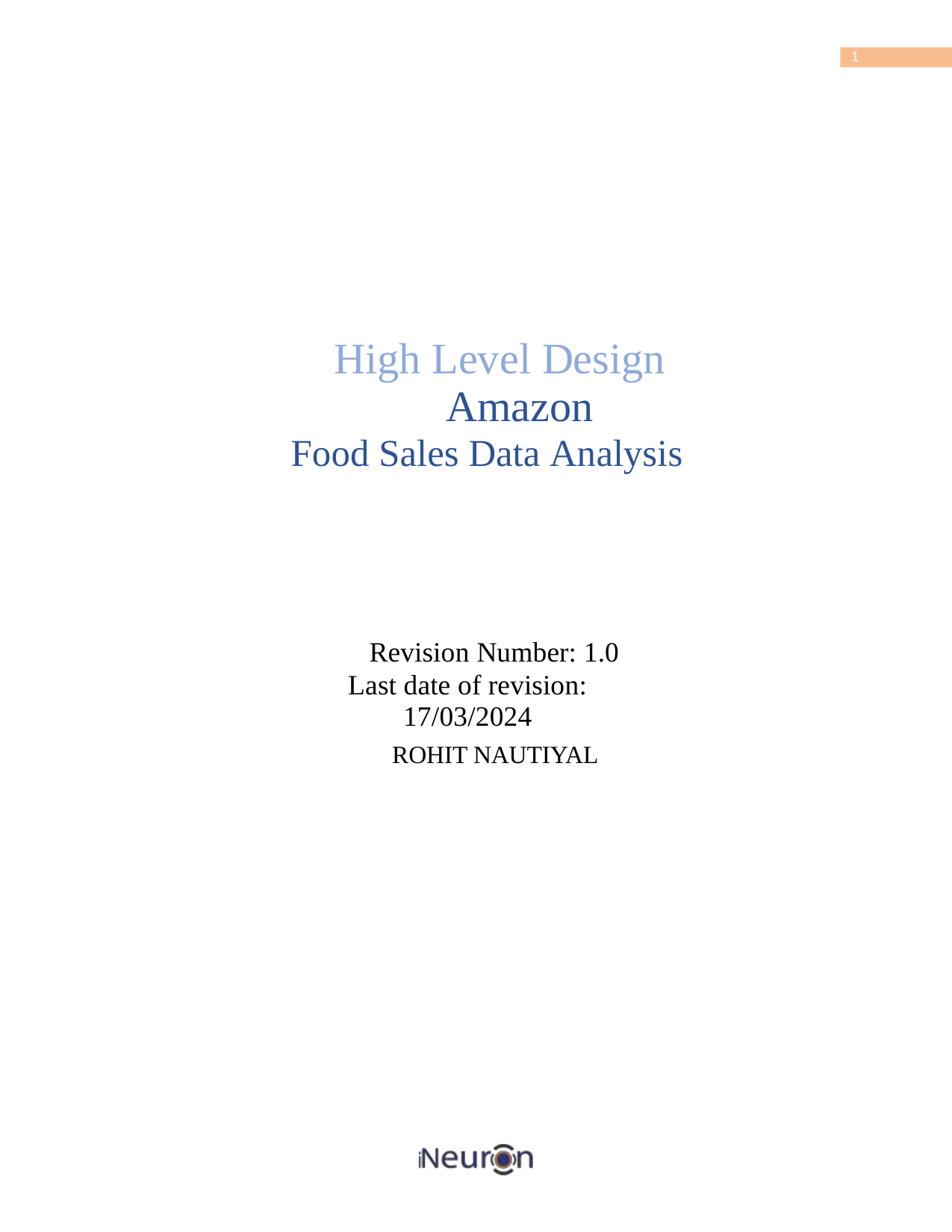

1
    High Level Design
               Amazon
Food Sales Data Analysis
Revision Number: 1.0
Last date of revision: 17/03/2024
ROHIT NAUTIYAL